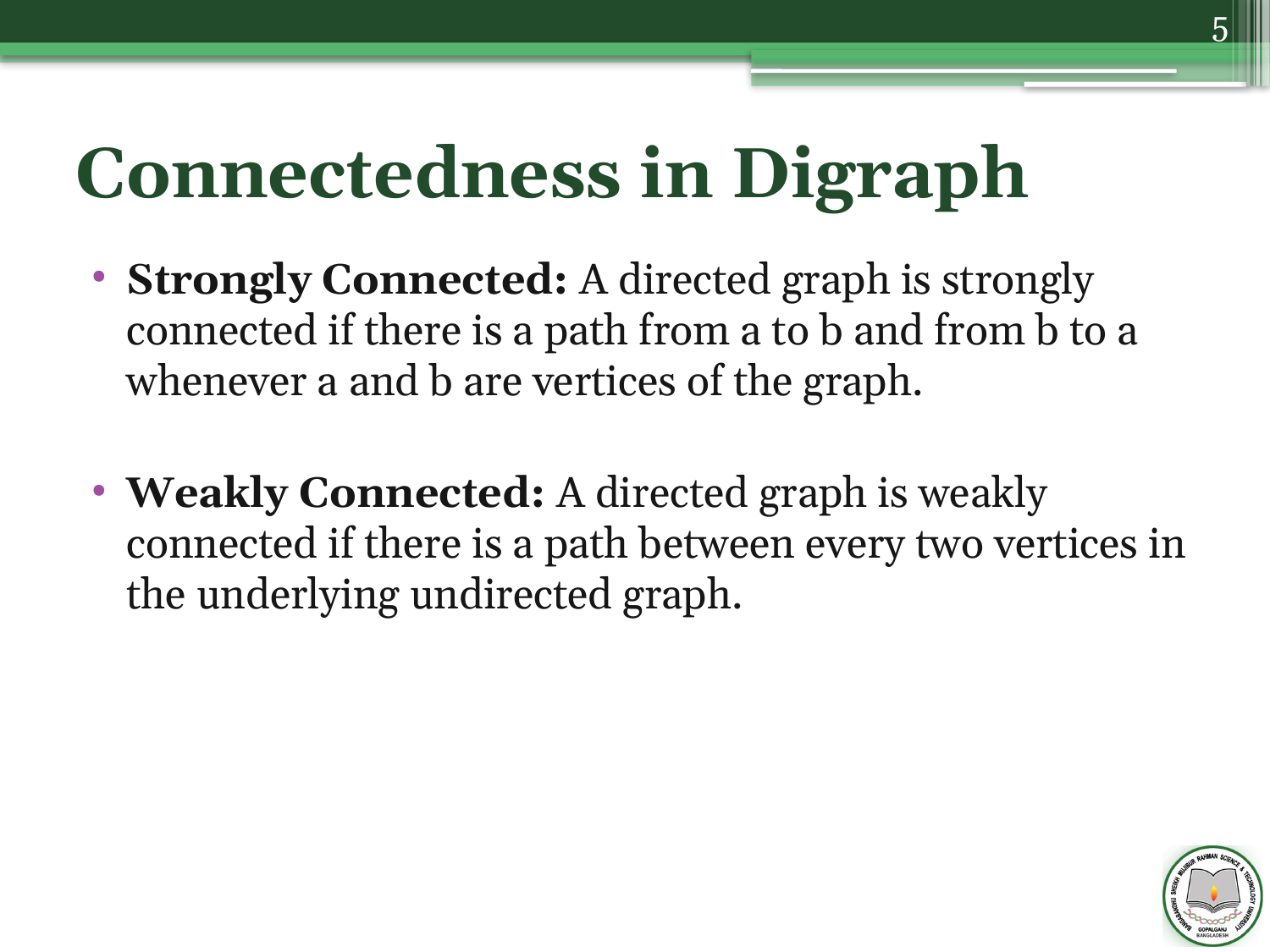

5
# Connectedness in Digraph
Strongly Connected: A directed graph is strongly connected if there is a path from a to b and from b to a whenever a and b are vertices of the graph.

Weakly Connected: A directed graph is weakly connected if there is a path between every two vertices in the underlying undirected graph.